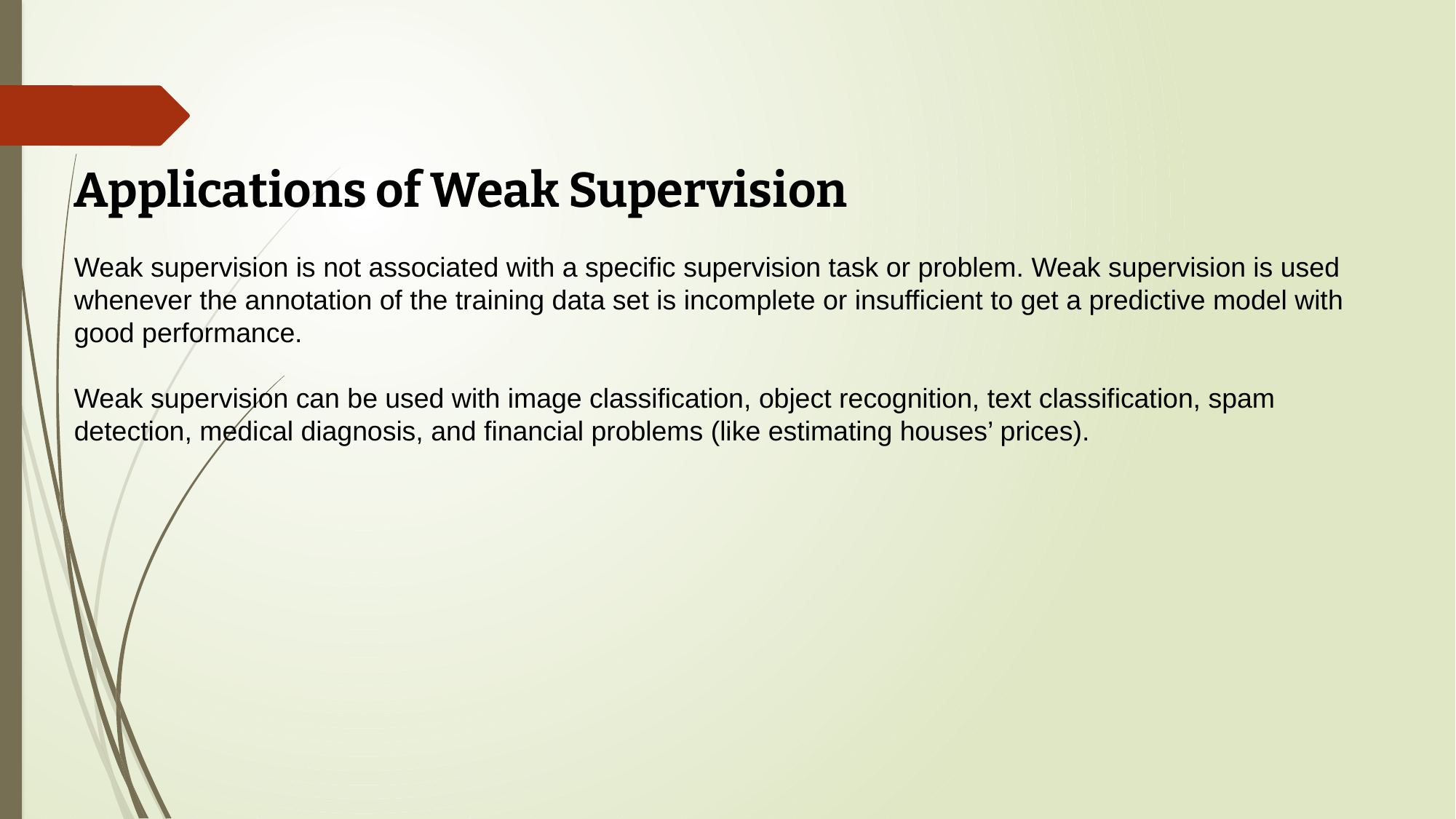

Applications of Weak Supervision

Weak supervision is not associated with a specific supervision task or problem. Weak supervision is used whenever the annotation of the training data set is incomplete or insufficient to get a predictive model with good performance.

Weak supervision can be used with image classification, object recognition, text classification, spam detection, medical diagnosis, and financial problems (like estimating houses’ prices).